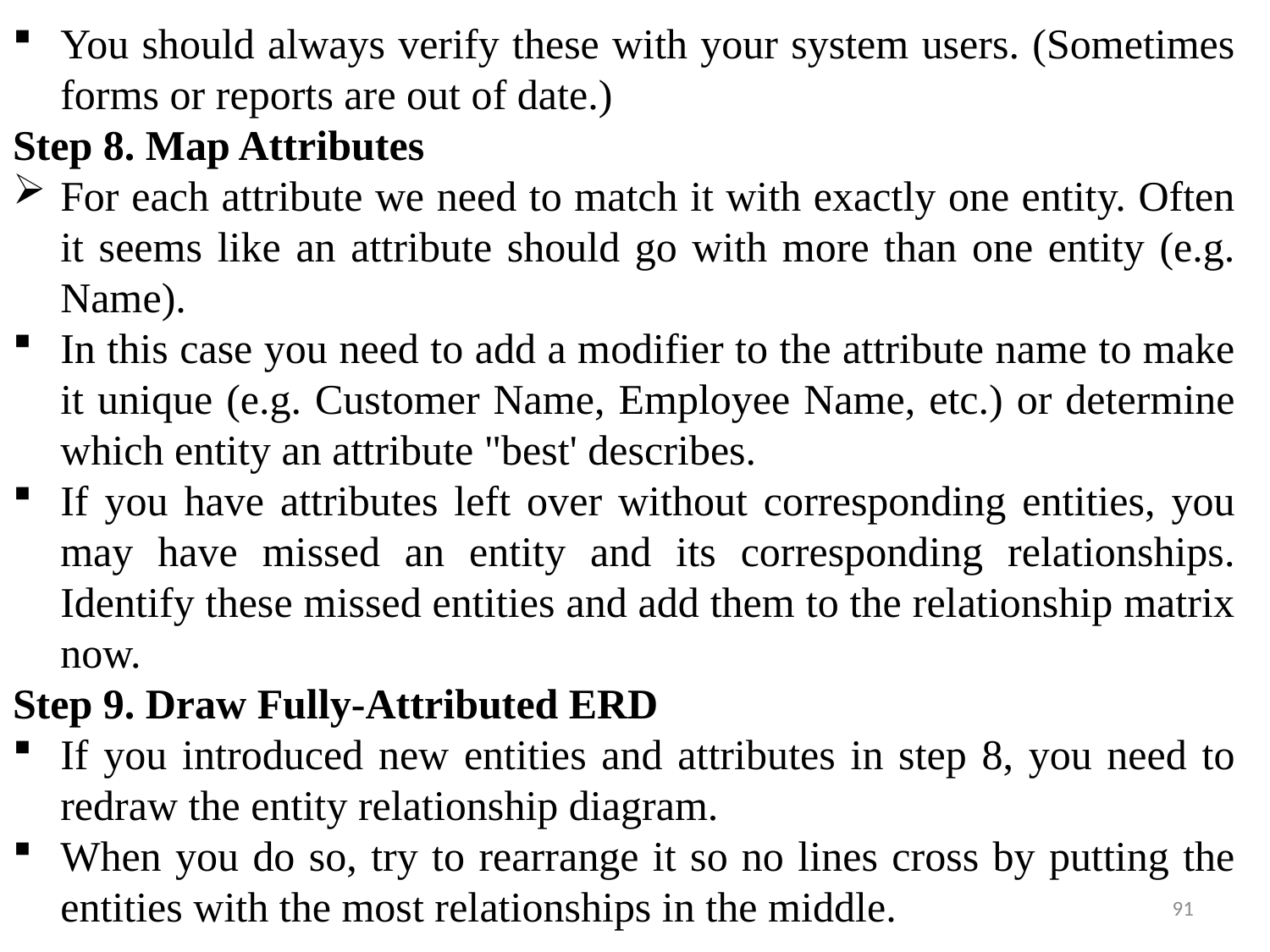

You should always verify these with your system users. (Sometimes forms or reports are out of date.)
Step 8. Map Attributes
For each attribute we need to match it with exactly one entity. Often it seems like an attribute should go with more than one entity (e.g. Name).
In this case you need to add a modifier to the attribute name to make it unique (e.g. Customer Name, Employee Name, etc.) or determine which entity an attribute "best' describes.
If you have attributes left over without corresponding entities, you may have missed an entity and its corresponding relationships. Identify these missed entities and add them to the relationship matrix now.
Step 9. Draw Fully-Attributed ERD
If you introduced new entities and attributes in step 8, you need to redraw the entity relationship diagram.
When you do so, try to rearrange it so no lines cross by putting the entities with the most relationships in the middle.

91